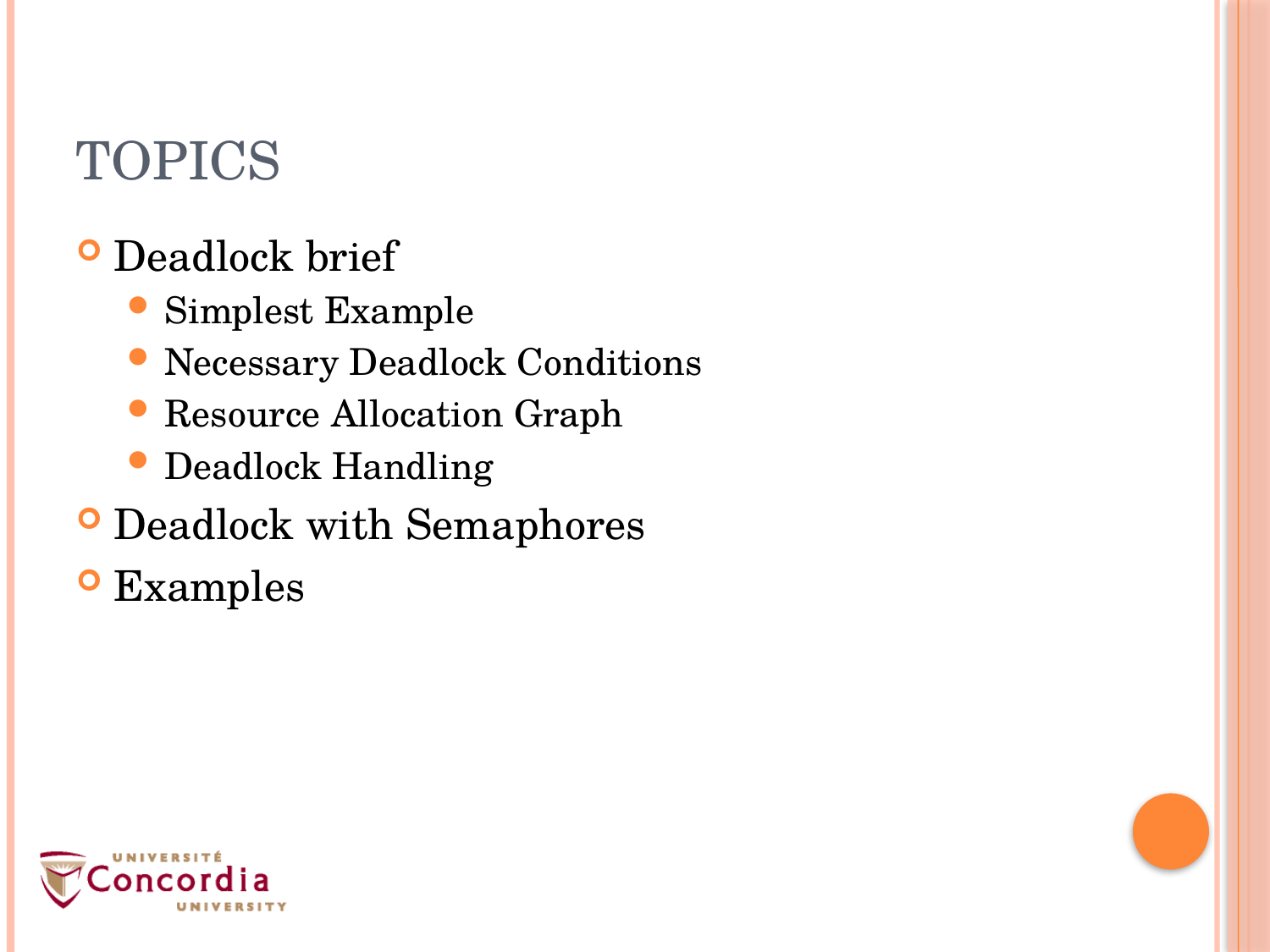

# Topics
Deadlock brief
Simplest Example
Necessary Deadlock Conditions
Resource Allocation Graph
Deadlock Handling
Deadlock with Semaphores
Examples

2